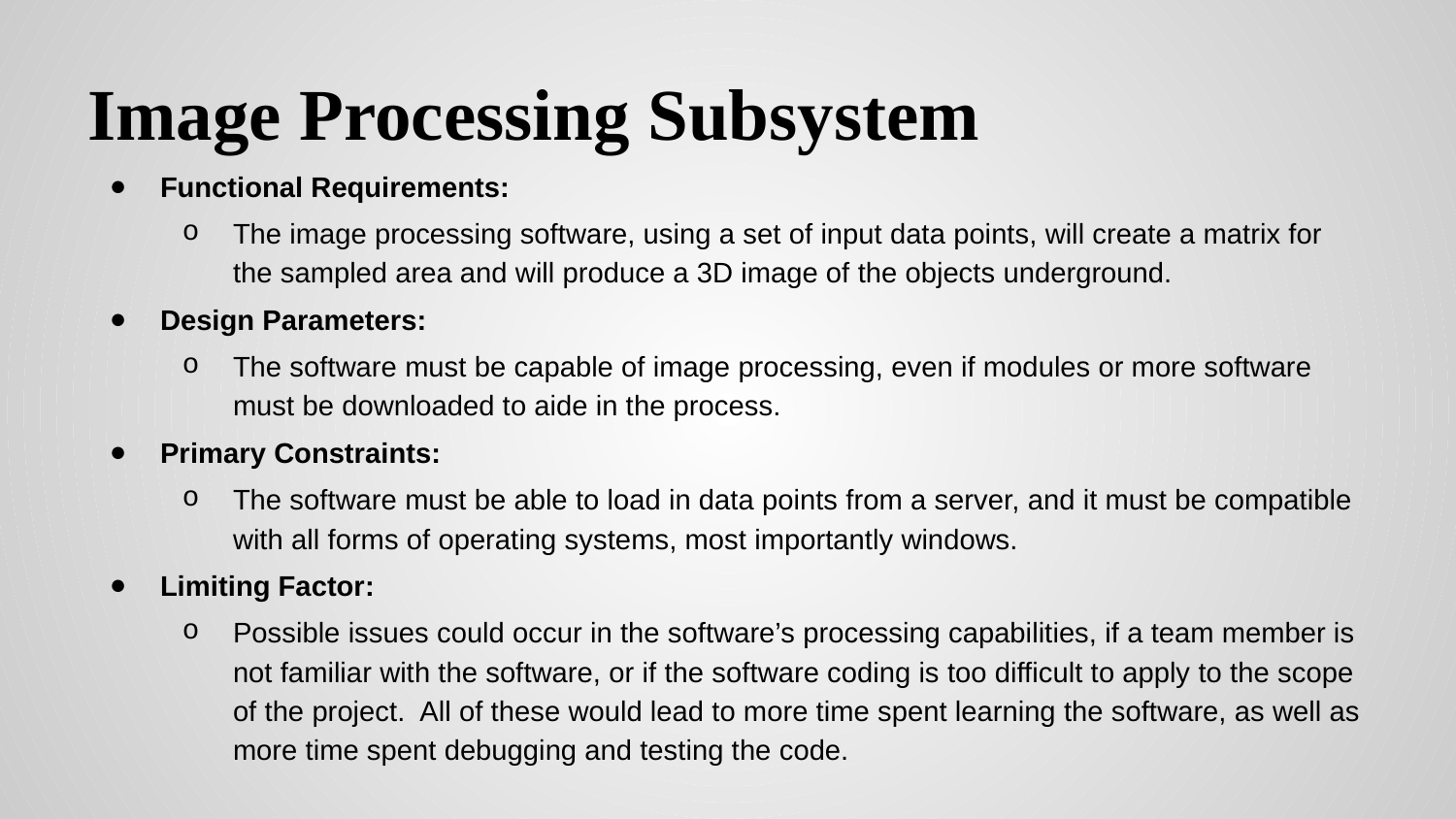

# Image Processing Subsystem
Functional Requirements:
The image processing software, using a set of input data points, will create a matrix for the sampled area and will produce a 3D image of the objects underground.
Design Parameters:
The software must be capable of image processing, even if modules or more software must be downloaded to aide in the process.
Primary Constraints:
The software must be able to load in data points from a server, and it must be compatible with all forms of operating systems, most importantly windows.
Limiting Factor:
Possible issues could occur in the software’s processing capabilities, if a team member is not familiar with the software, or if the software coding is too difficult to apply to the scope of the project.  All of these would lead to more time spent learning the software, as well as more time spent debugging and testing the code.